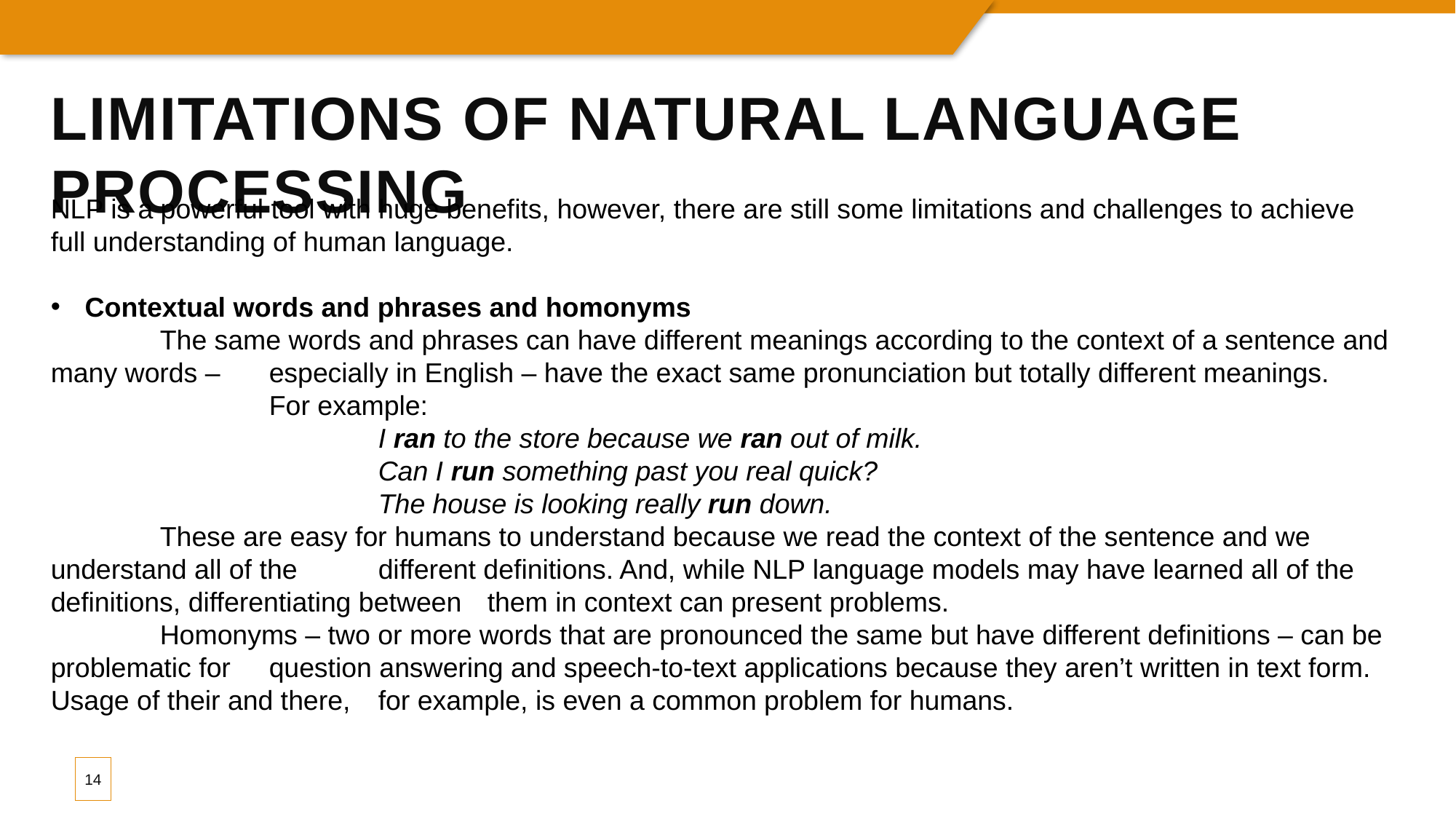

# Limitations of Natural Language Processing
NLP is a powerful tool with huge benefits, however, there are still some limitations and challenges to achieve full understanding of human language.

Contextual words and phrases and homonyms
	The same words and phrases can have different meanings according to the context of a sentence and many words – 	especially in English – have the exact same pronunciation but totally different meanings.
		For example:
			I ran to the store because we ran out of milk.
			Can I run something past you real quick?
			The house is looking really run down.
	These are easy for humans to understand because we read the context of the sentence and we understand all of the 	different definitions. And, while NLP language models may have learned all of the definitions, differentiating between 	them in context can present problems.
	Homonyms – two or more words that are pronounced the same but have different definitions – can be problematic for 	question answering and speech-to-text applications because they aren’t written in text form. Usage of their and there, 	for example, is even a common problem for humans.

14